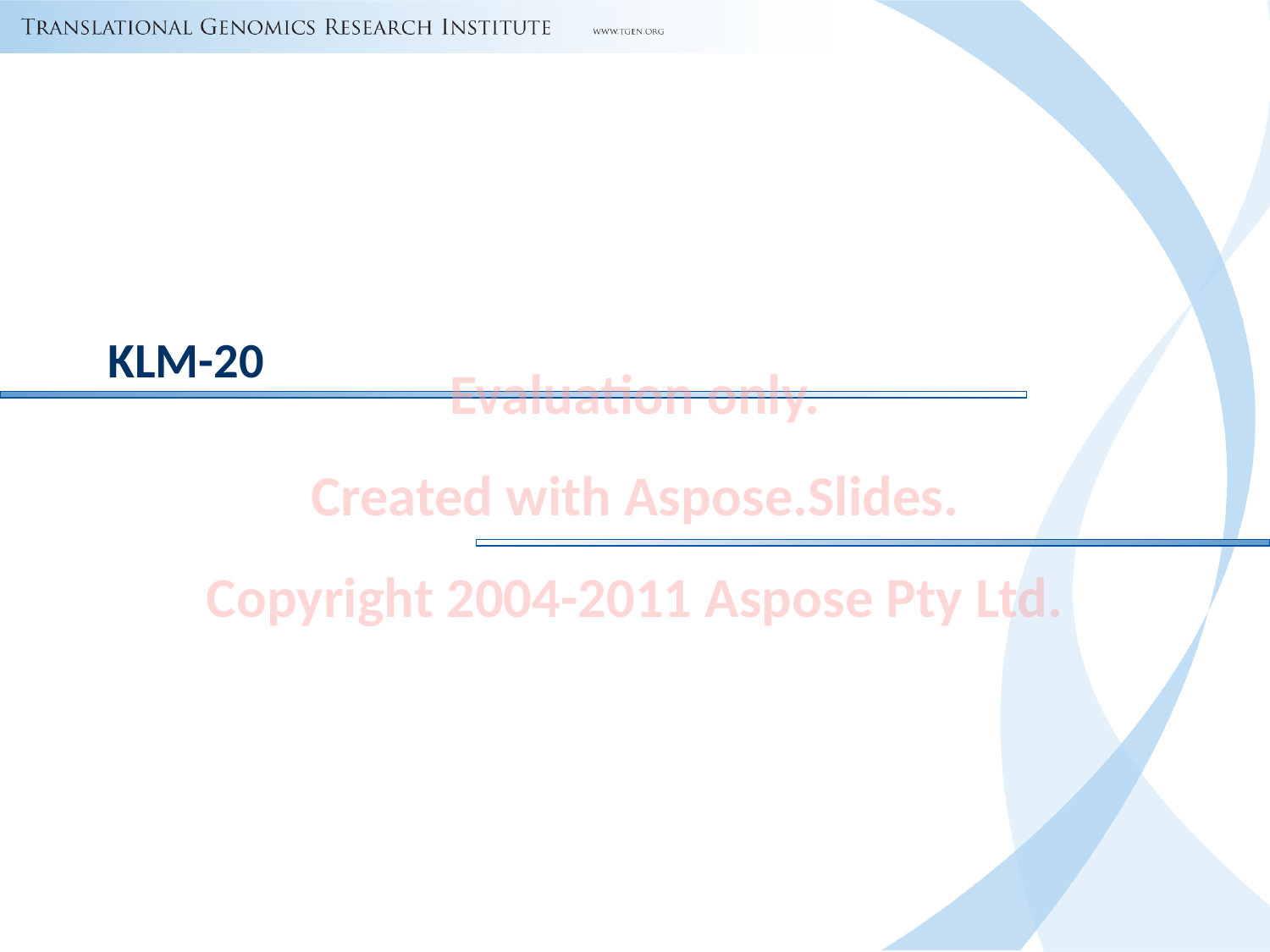

# KLM-20
Evaluation only.
Created with Aspose.Slides.
Copyright 2004-2011 Aspose Pty Ltd.